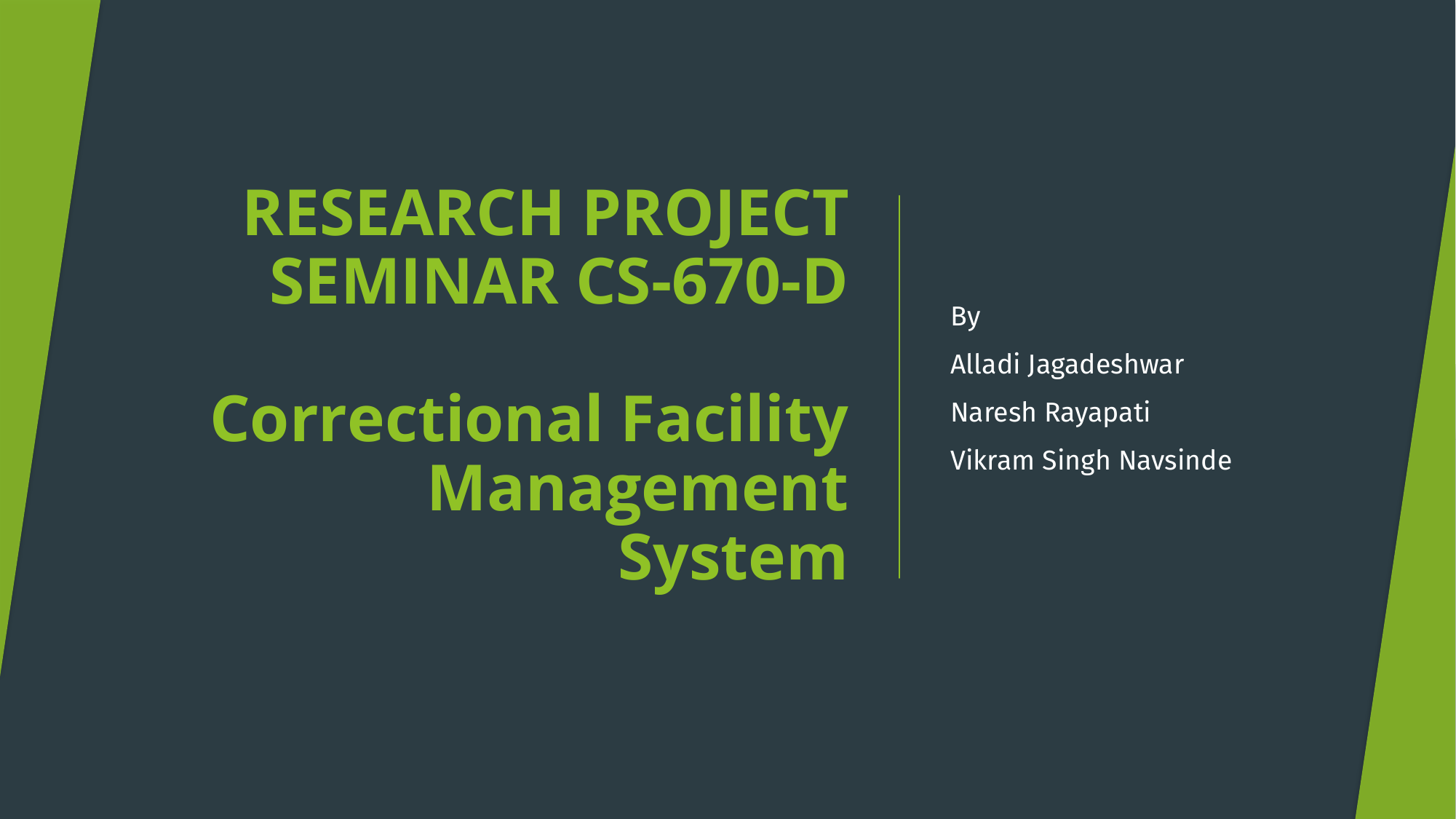

# RESEARCH PROJECT SEMINAR CS-670-D Correctional Facility Management System
By
Alladi Jagadeshwar
Naresh Rayapati
Vikram Singh Navsinde